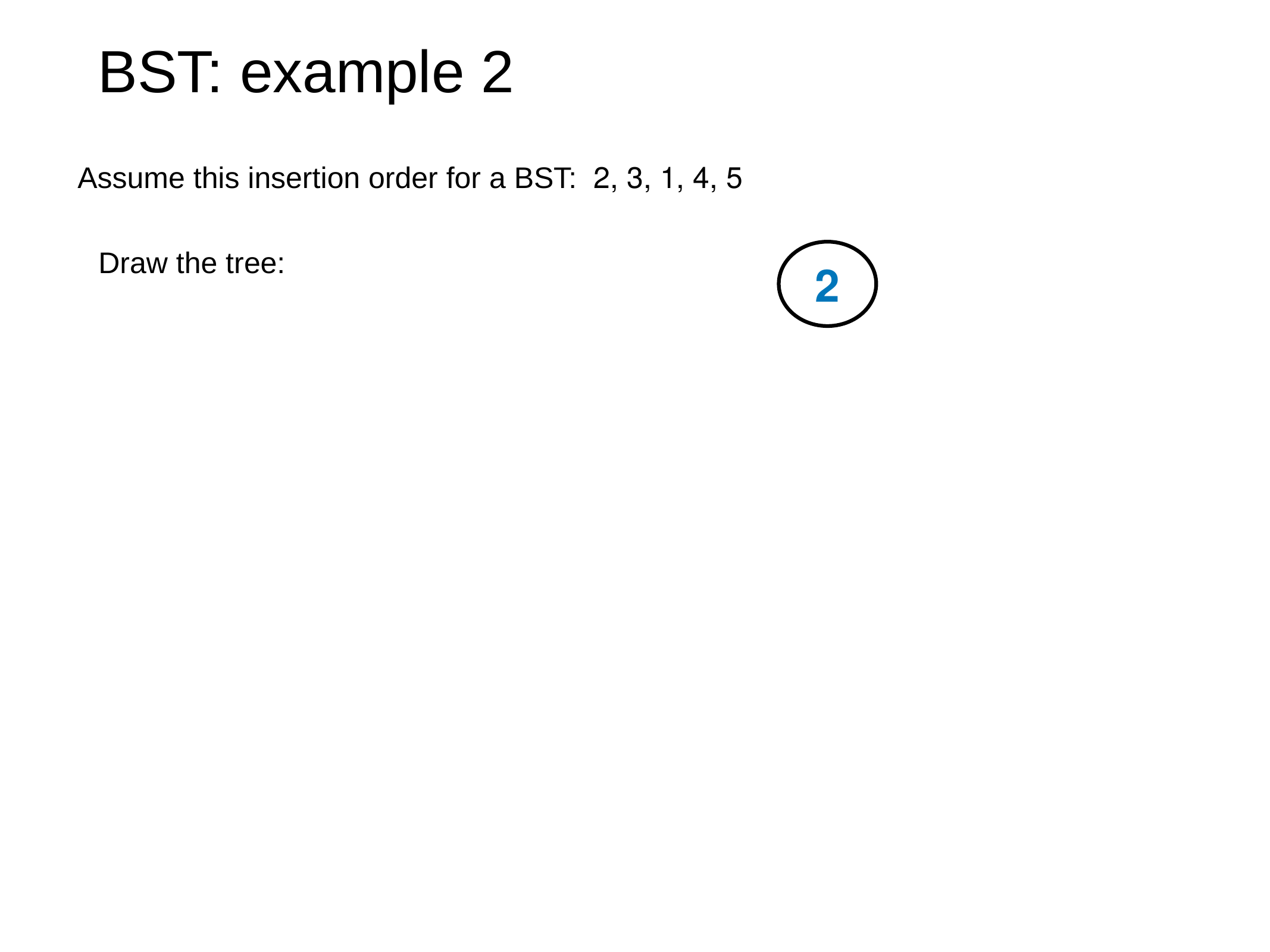

# BST: example 2
Assume this insertion order for a BST:  2, 3, 1, 4, 5
Draw the tree:

2